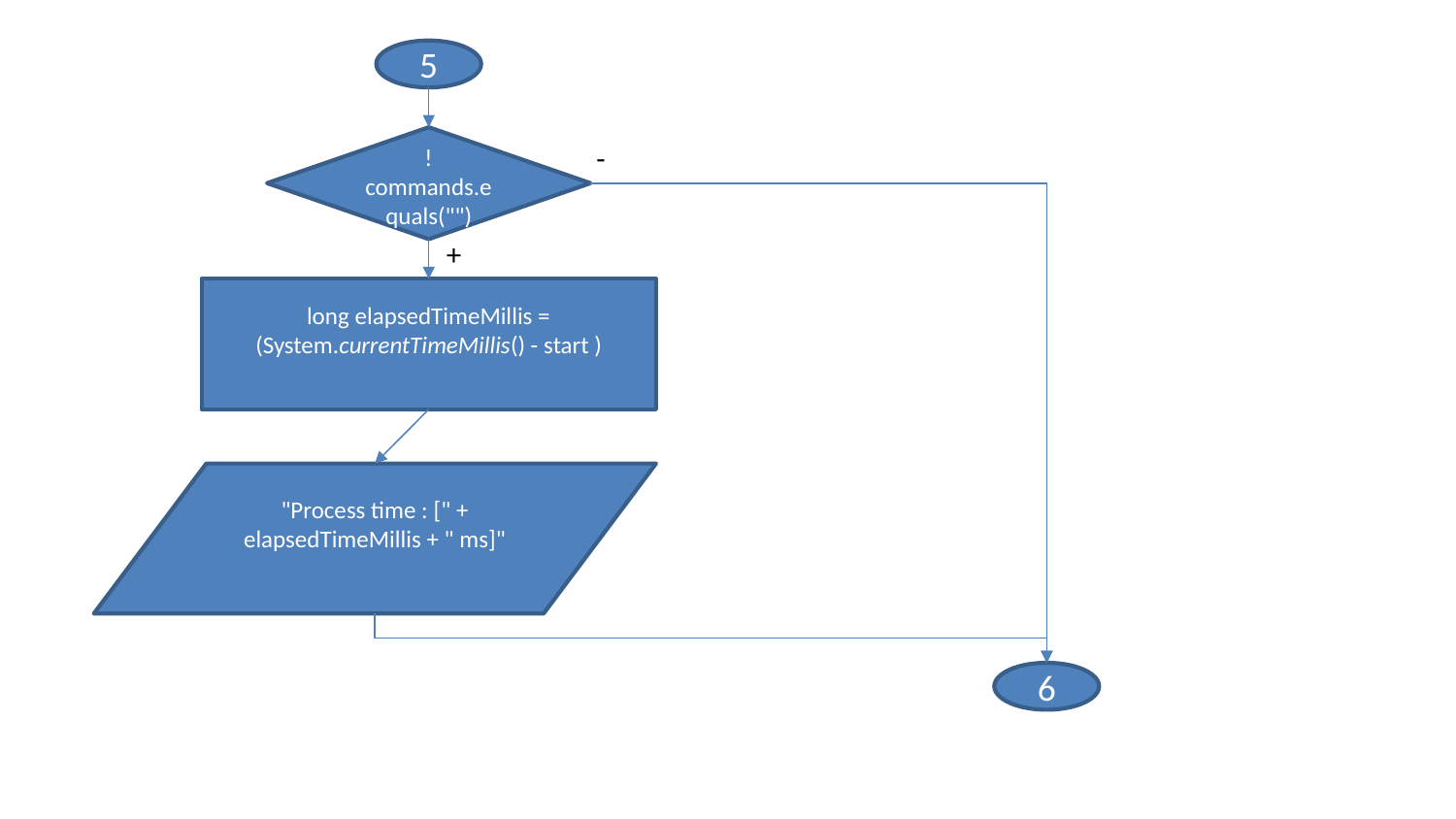

5

!commands.equals("")

-
+
long elapsedTimeMillis = (System.currentTimeMillis() - start )

"Process time : [" + elapsedTimeMillis + " ms]"

6